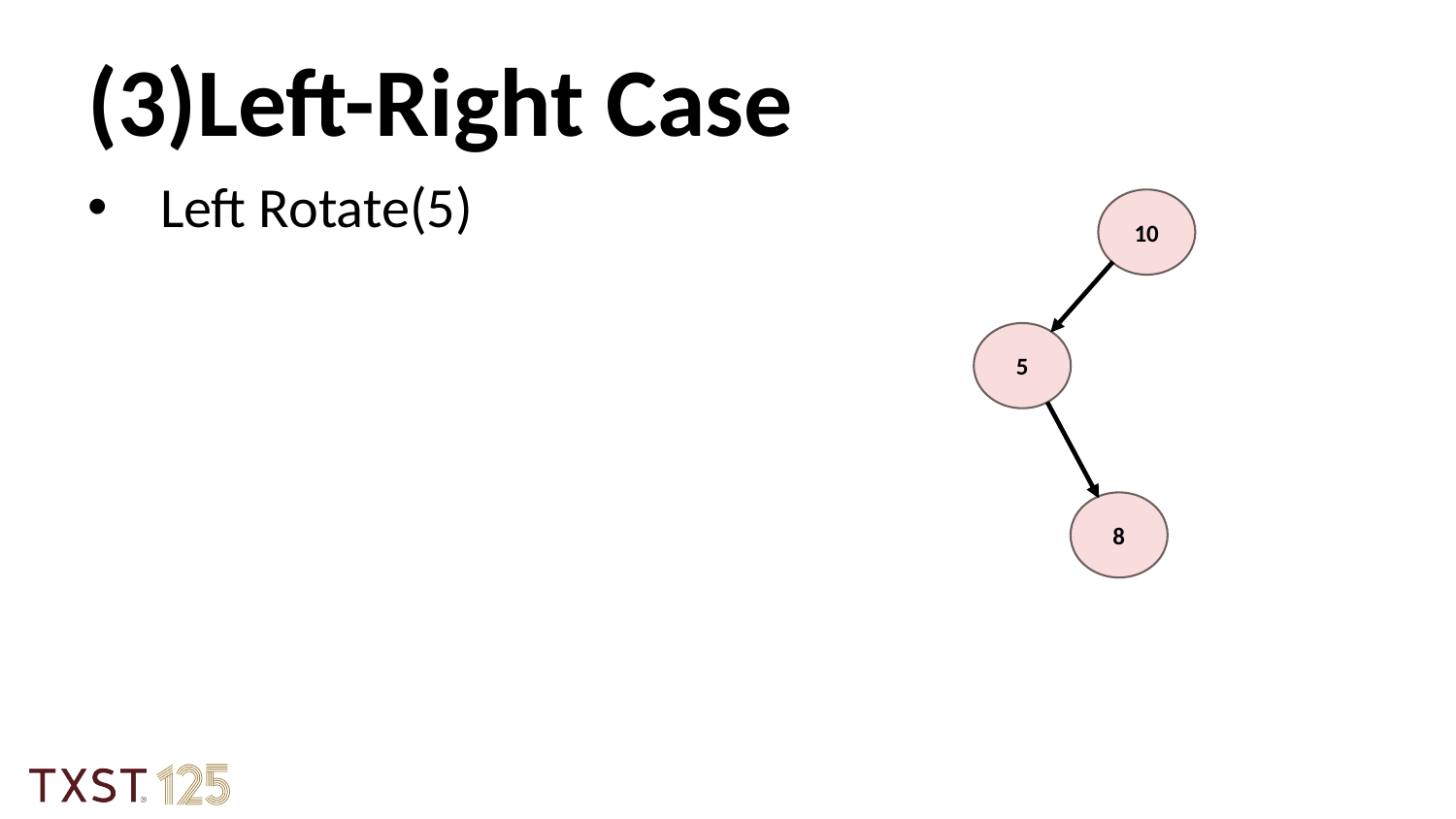

(3)Left-Right Case
Left Rotate(5)
10
5
8